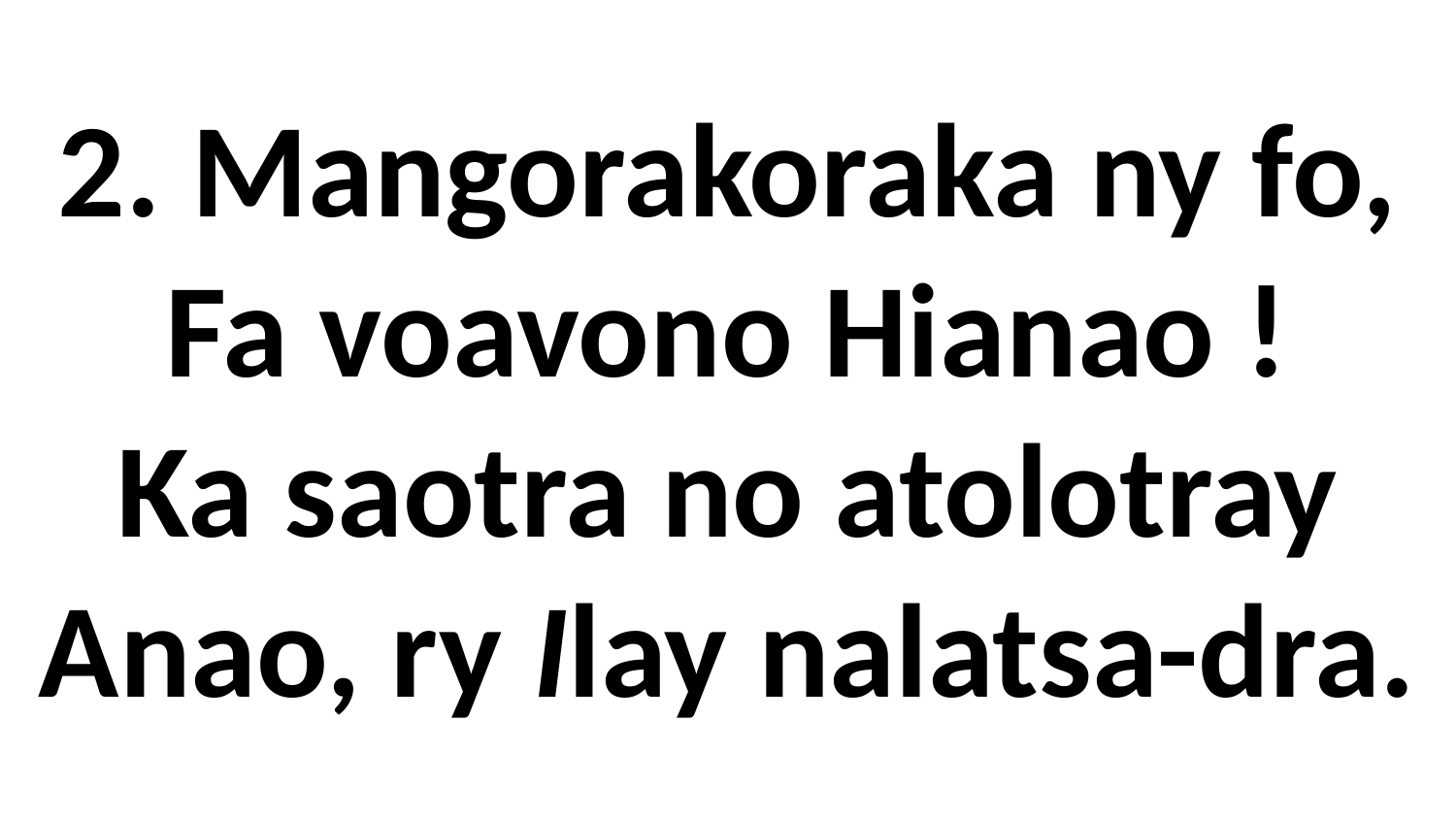

# 2. Mangorakoraka ny fo, Fa voavono Hianao ! Ka saotra no atolotray Anao, ry Ilay nalatsa-dra.